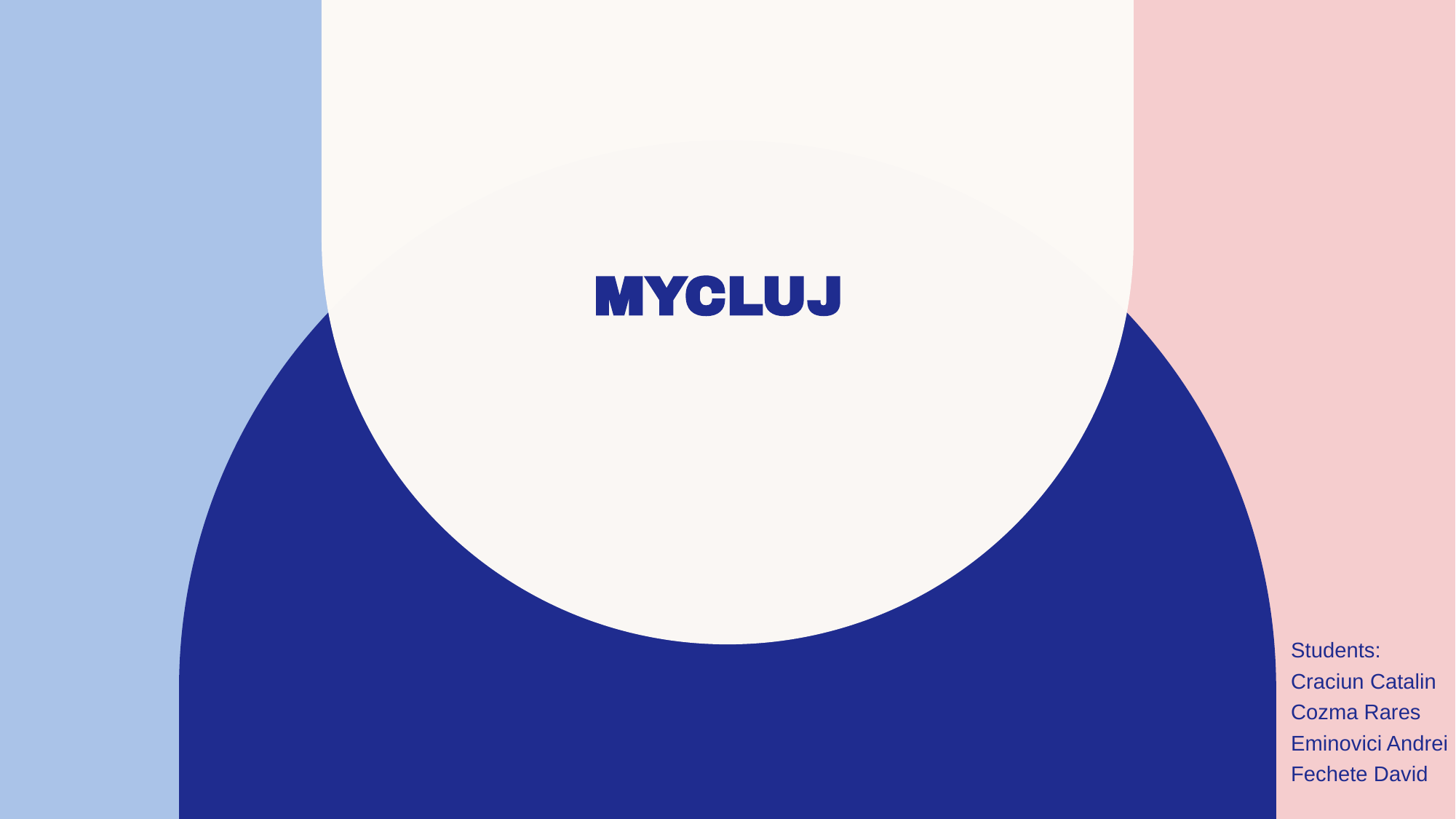

# MyCluj
Students:
Craciun Catalin
Cozma Rares
Eminovici Andrei
Fechete David